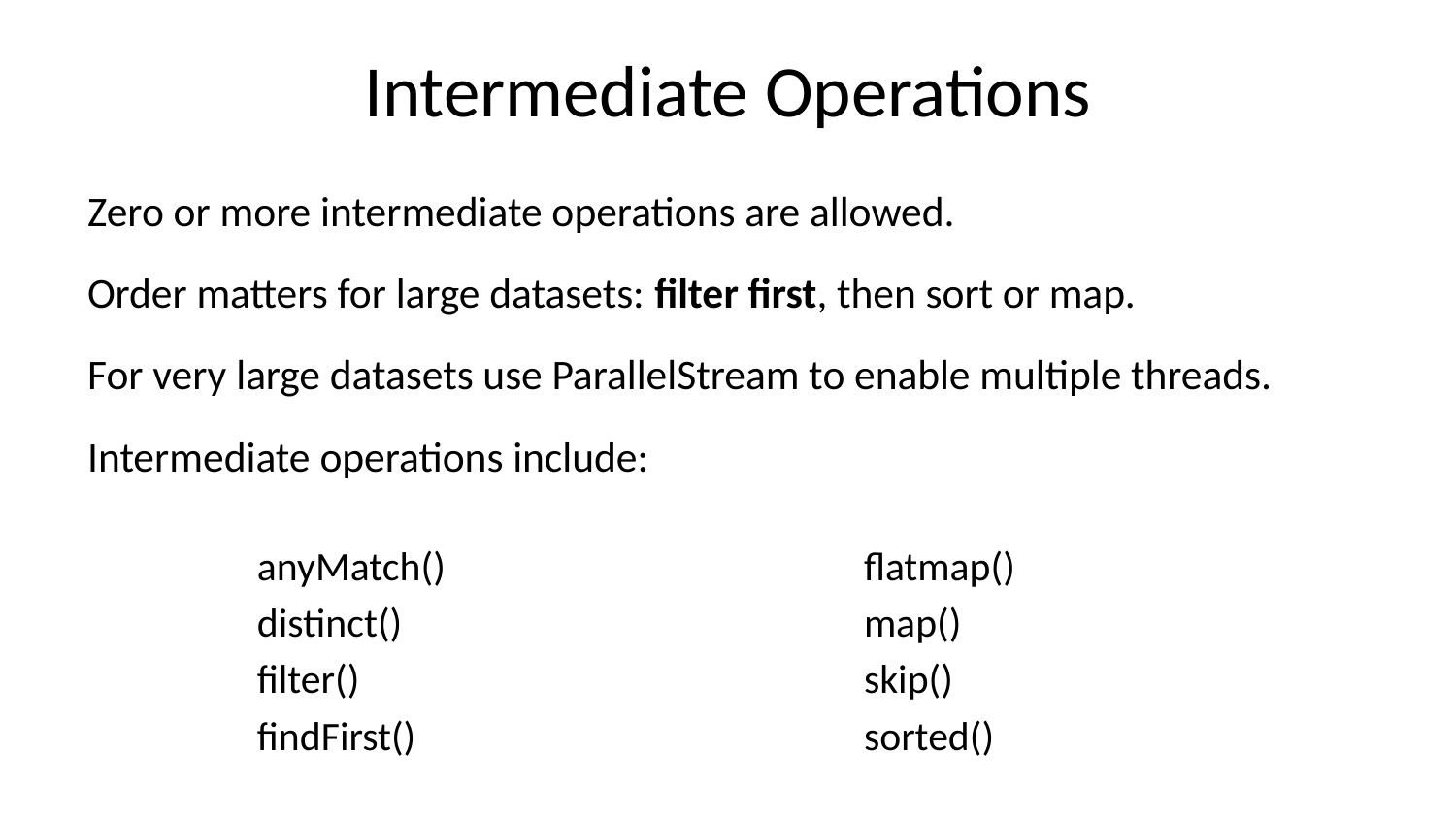

# Intermediate Operations
Zero or more intermediate operations are allowed.
Order matters for large datasets: filter first, then sort or map.
For very large datasets use ParallelStream to enable multiple threads.
Intermediate operations include:
anyMatch()
distinct()
filter()
findFirst()

flatmap()
map()
skip()
sorted()